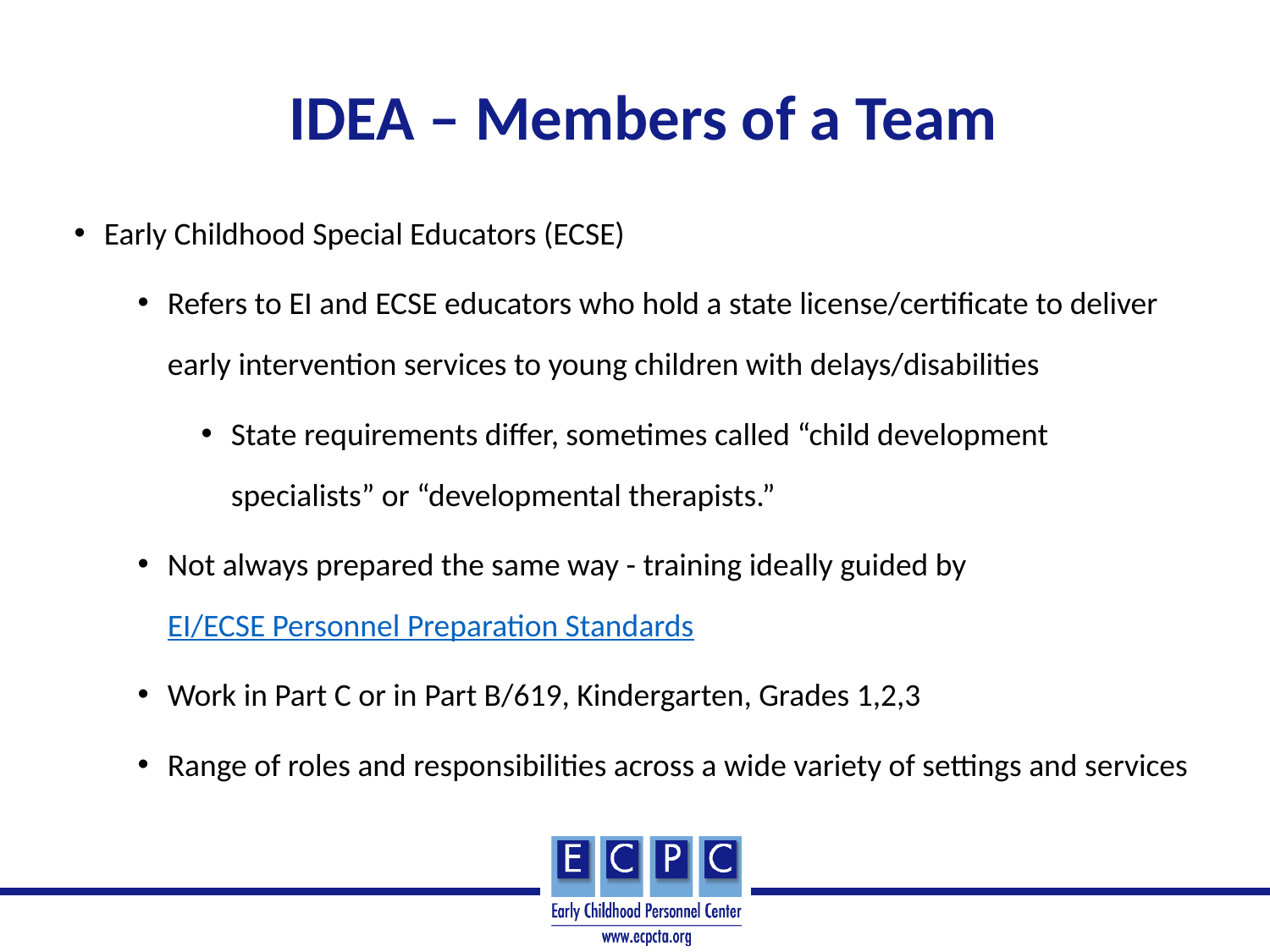

# IDEA – Members of a Team
Early Childhood Special Educators (ECSE)
Refers to EI and ECSE educators who hold a state license/certificate to deliver early intervention services to young children with delays/disabilities
State requirements differ, sometimes called “child development specialists” or “developmental therapists.”
Not always prepared the same way - training ideally guided by EI/ECSE Personnel Preparation Standards
Work in Part C or in Part B/619, Kindergarten, Grades 1,2,3
Range of roles and responsibilities across a wide variety of settings and services